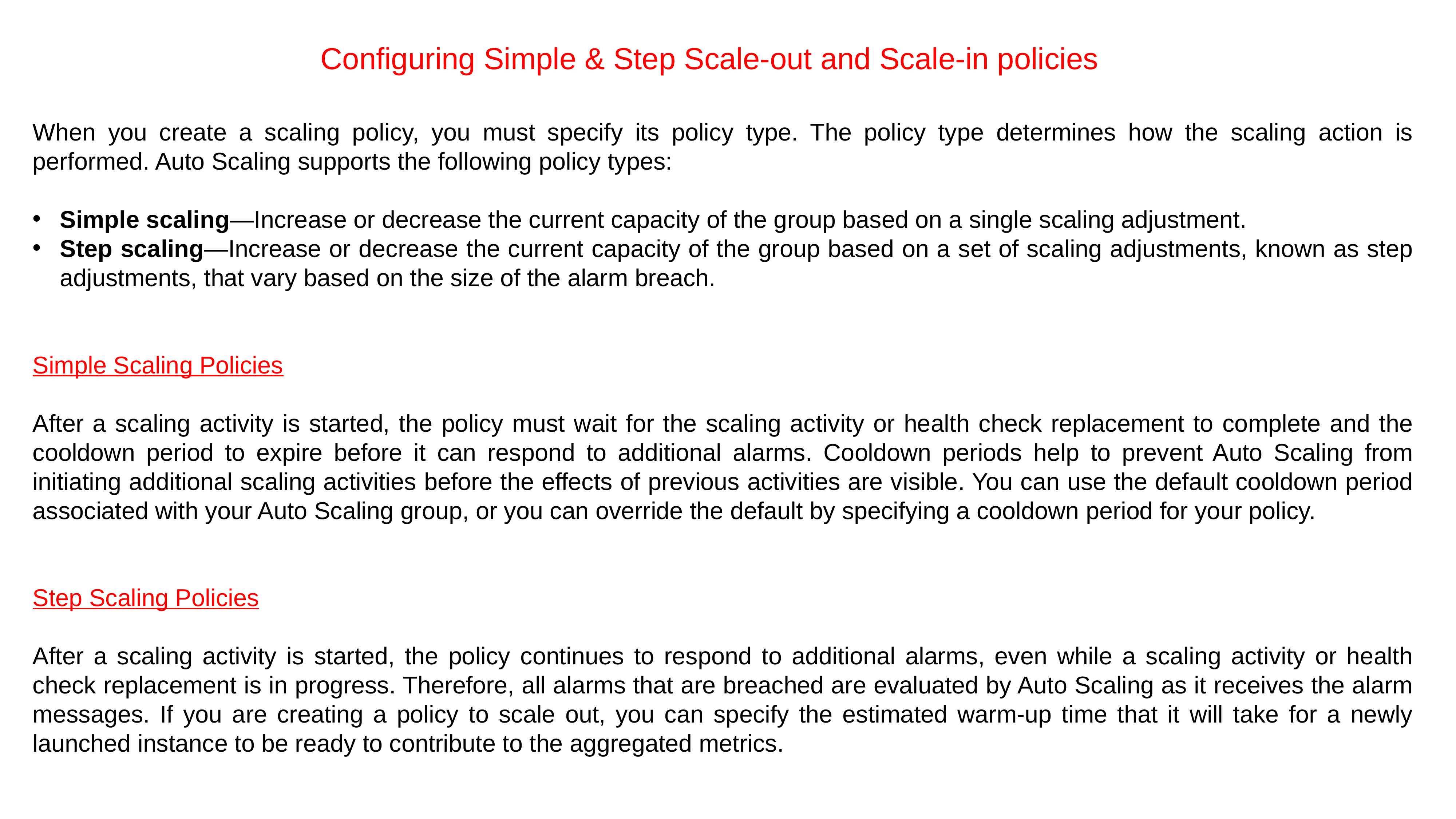

Configuring Simple & Step Scale-out and Scale-in policies
When you create a scaling policy, you must specify its policy type. The policy type determines how the scaling action is performed. Auto Scaling supports the following policy types:

Simple scaling—Increase or decrease the current capacity of the group based on a single scaling adjustment.
Step scaling—Increase or decrease the current capacity of the group based on a set of scaling adjustments, known as step adjustments, that vary based on the size of the alarm breach.

Simple Scaling Policies

After a scaling activity is started, the policy must wait for the scaling activity or health check replacement to complete and the cooldown period to expire before it can respond to additional alarms. Cooldown periods help to prevent Auto Scaling from initiating additional scaling activities before the effects of previous activities are visible. You can use the default cooldown period associated with your Auto Scaling group, or you can override the default by specifying a cooldown period for your policy.

Step Scaling Policies

After a scaling activity is started, the policy continues to respond to additional alarms, even while a scaling activity or health check replacement is in progress. Therefore, all alarms that are breached are evaluated by Auto Scaling as it receives the alarm messages. If you are creating a policy to scale out, you can specify the estimated warm-up time that it will take for a newly launched instance to be ready to contribute to the aggregated metrics.